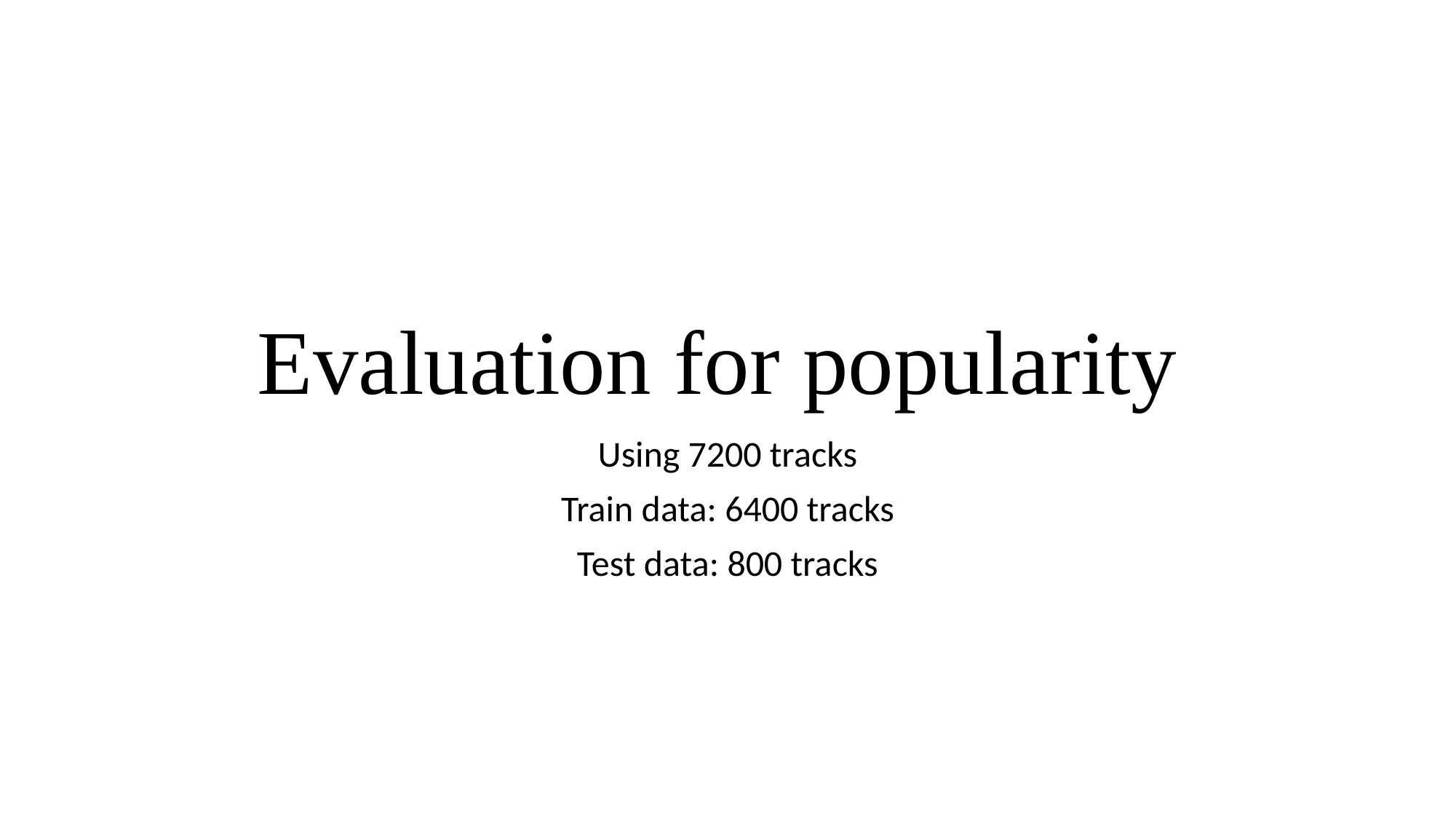

# Evaluation for popularity
Using 7200 tracks
Train data: 6400 tracks
Test data: 800 tracks